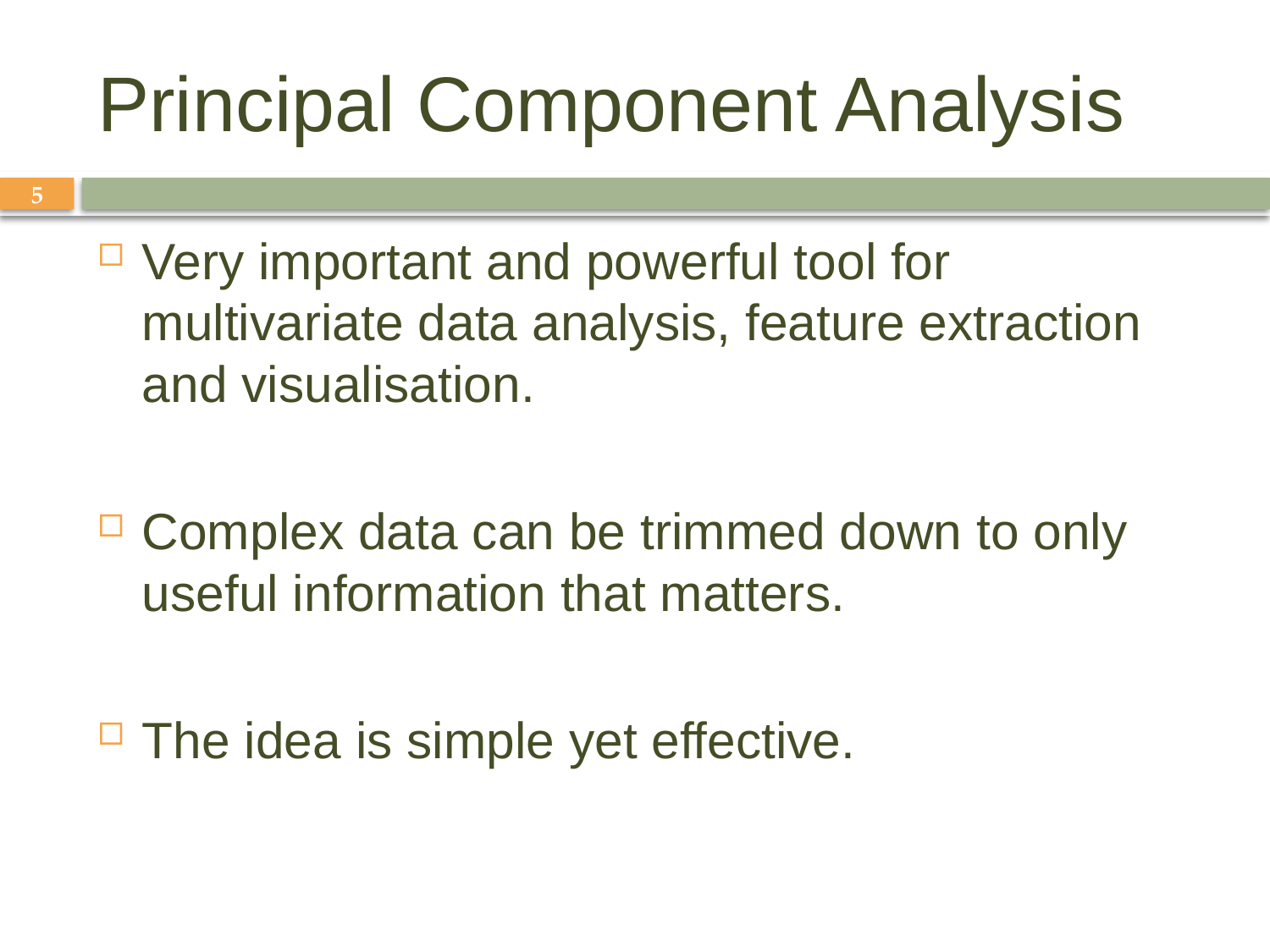

# Principal Component Analysis
5
Very important and powerful tool for multivariate data analysis, feature extraction and visualisation.

Complex data can be trimmed down to only useful information that matters.

The idea is simple yet effective.